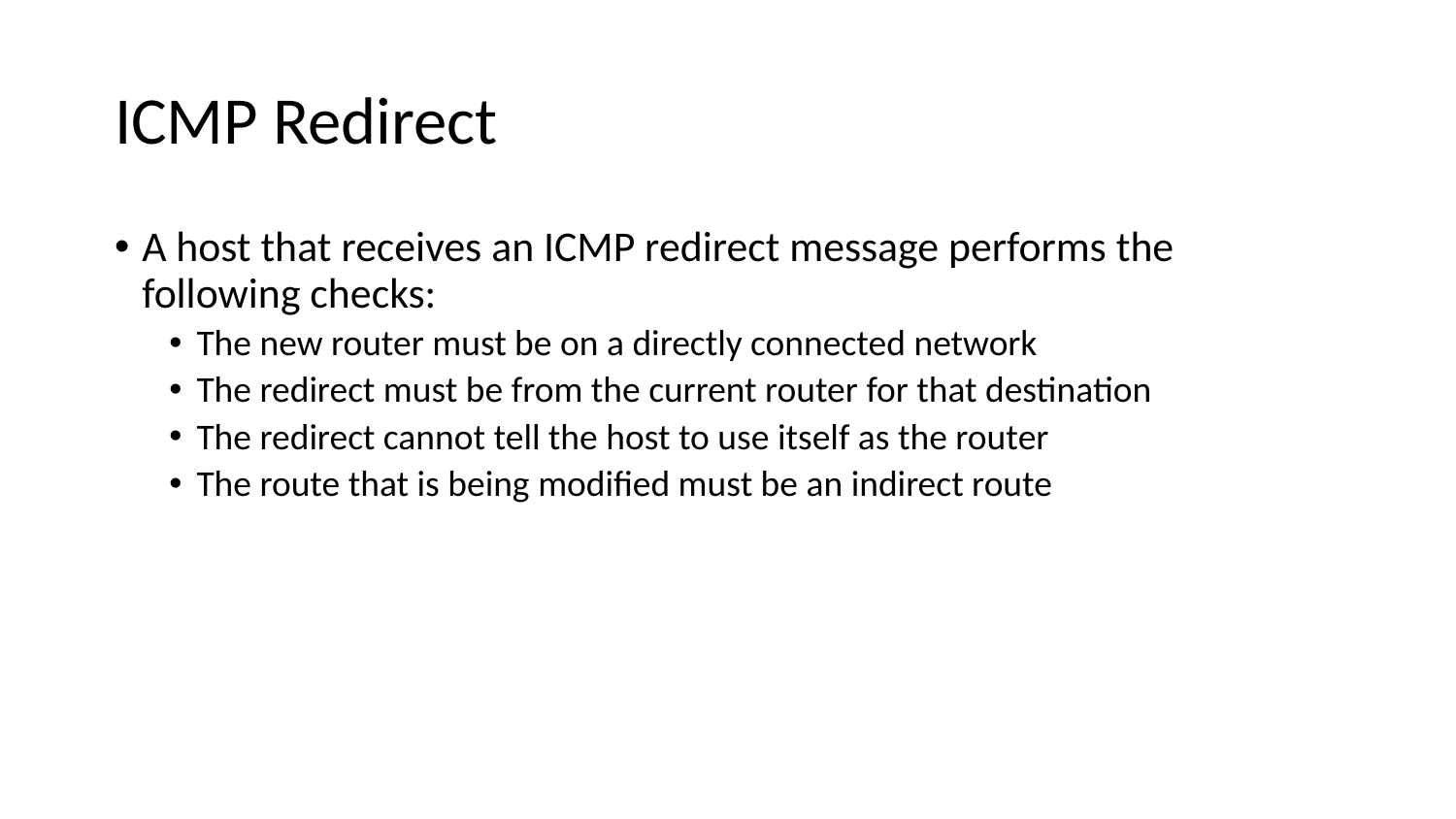

# ICMP Redirect
A host that receives an ICMP redirect message performs the following checks:
The new router must be on a directly connected network
The redirect must be from the current router for that destination
The redirect cannot tell the host to use itself as the router
The route that is being modified must be an indirect route